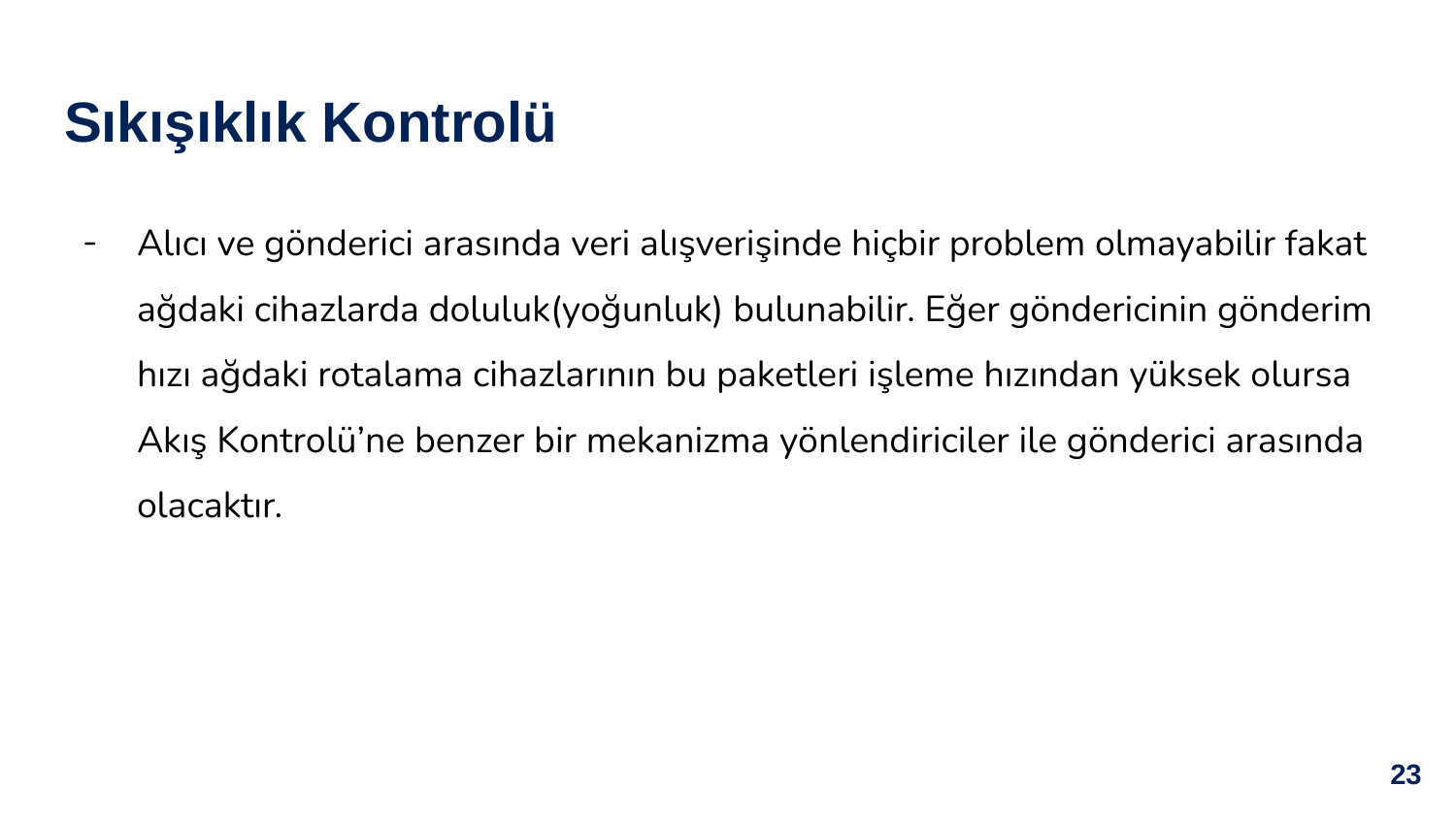

# Sıkışıklık Kontrolü
Alıcı ve gönderici arasında veri alışverişinde hiçbir problem olmayabilir fakat ağdaki cihazlarda doluluk(yoğunluk) bulunabilir. Eğer göndericinin gönderim hızı ağdaki rotalama cihazlarının bu paketleri işleme hızından yüksek olursa Akış Kontrolü’ne benzer bir mekanizma yönlendiriciler ile gönderici arasında olacaktır.
23